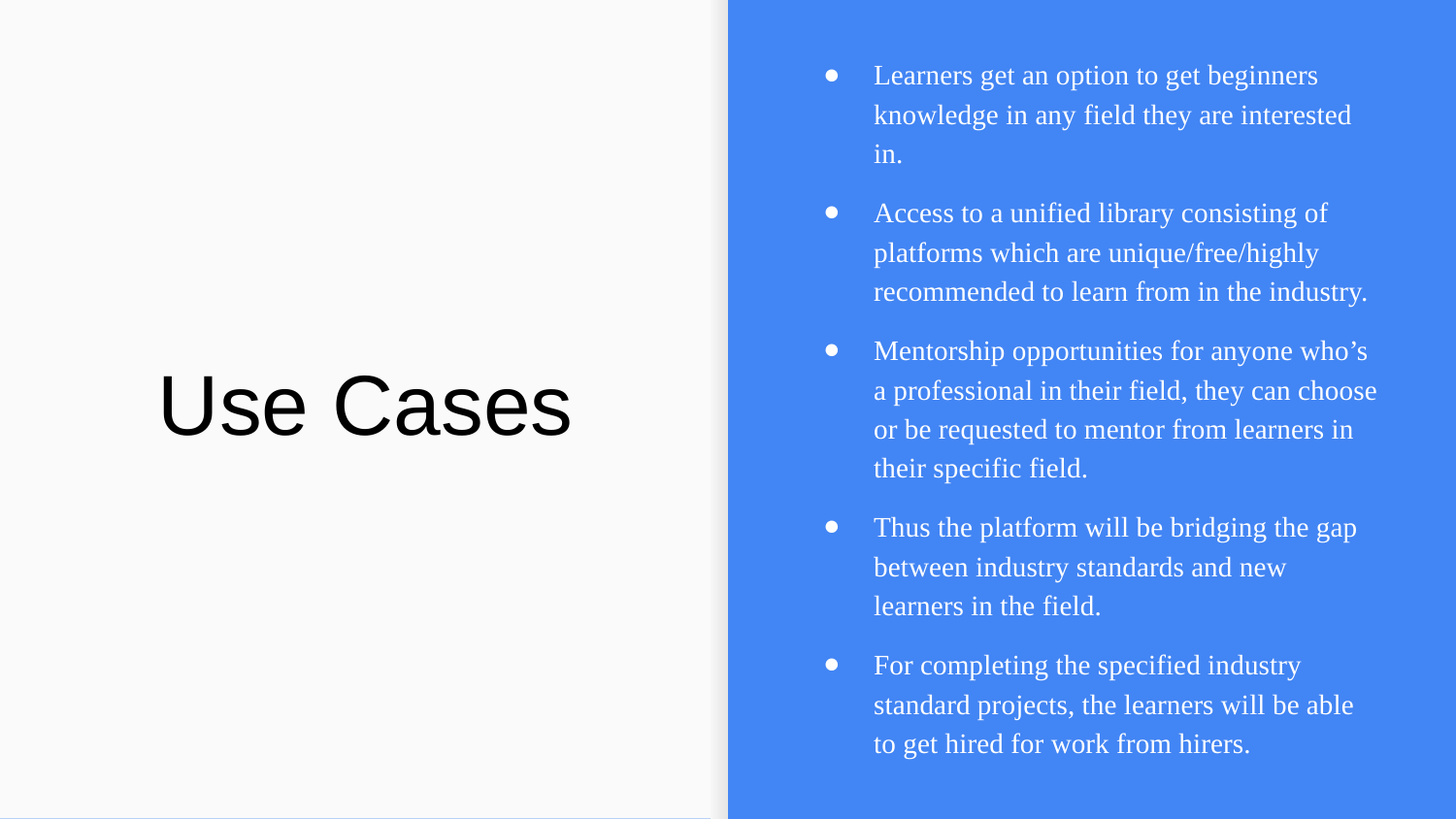

Learners get an option to get beginners knowledge in any field they are interested in.
Access to a unified library consisting of platforms which are unique/free/highly recommended to learn from in the industry.
Mentorship opportunities for anyone who’s a professional in their field, they can choose or be requested to mentor from learners in their specific field.
Thus the platform will be bridging the gap between industry standards and new learners in the field.
For completing the specified industry standard projects, the learners will be able to get hired for work from hirers.
# Use Cases